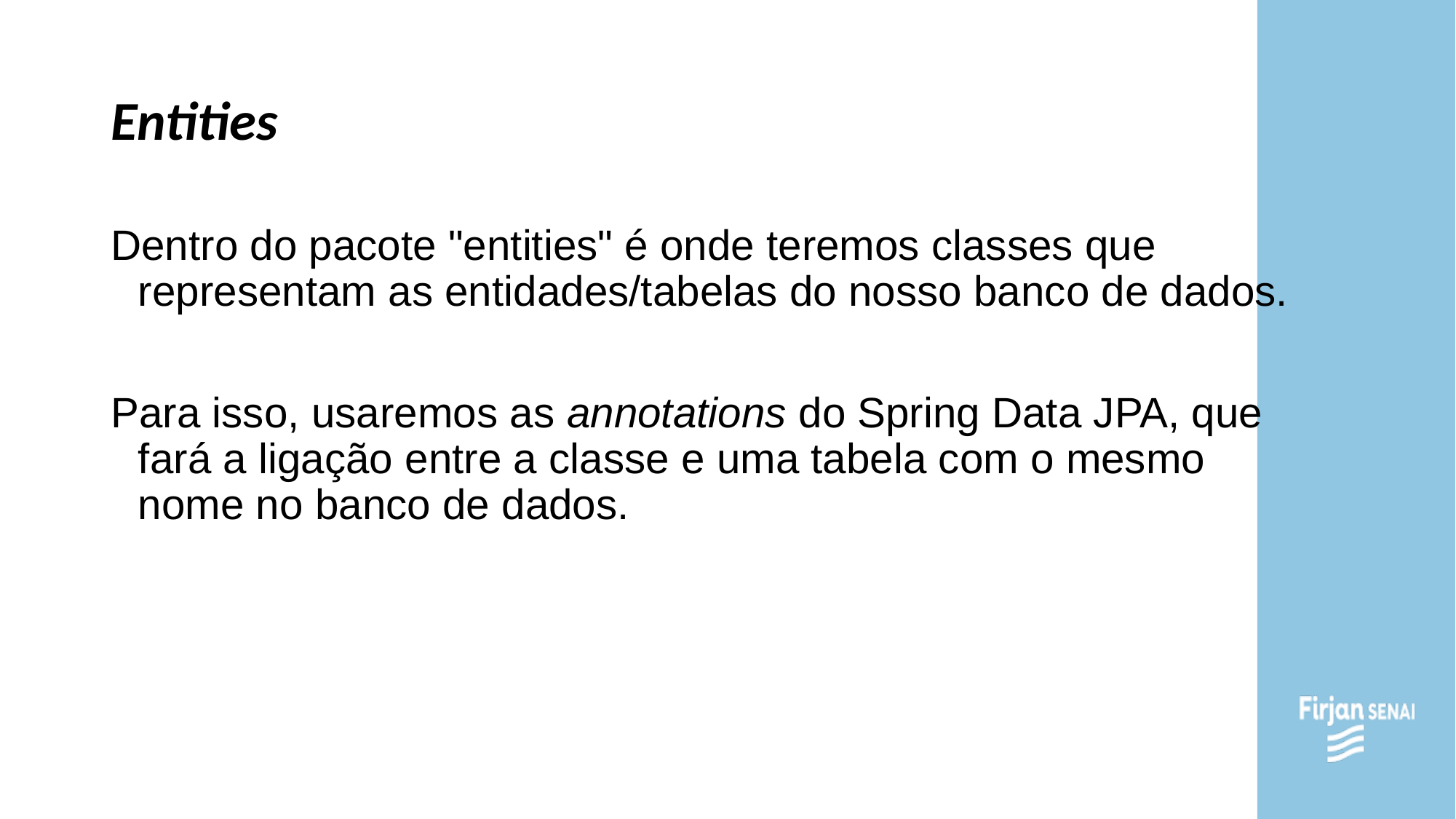

# Entities
Dentro do pacote "entities" é onde teremos classes que representam as entidades/tabelas do nosso banco de dados.

Para isso, usaremos as annotations do Spring Data JPA, que fará a ligação entre a classe e uma tabela com o mesmo nome no banco de dados.